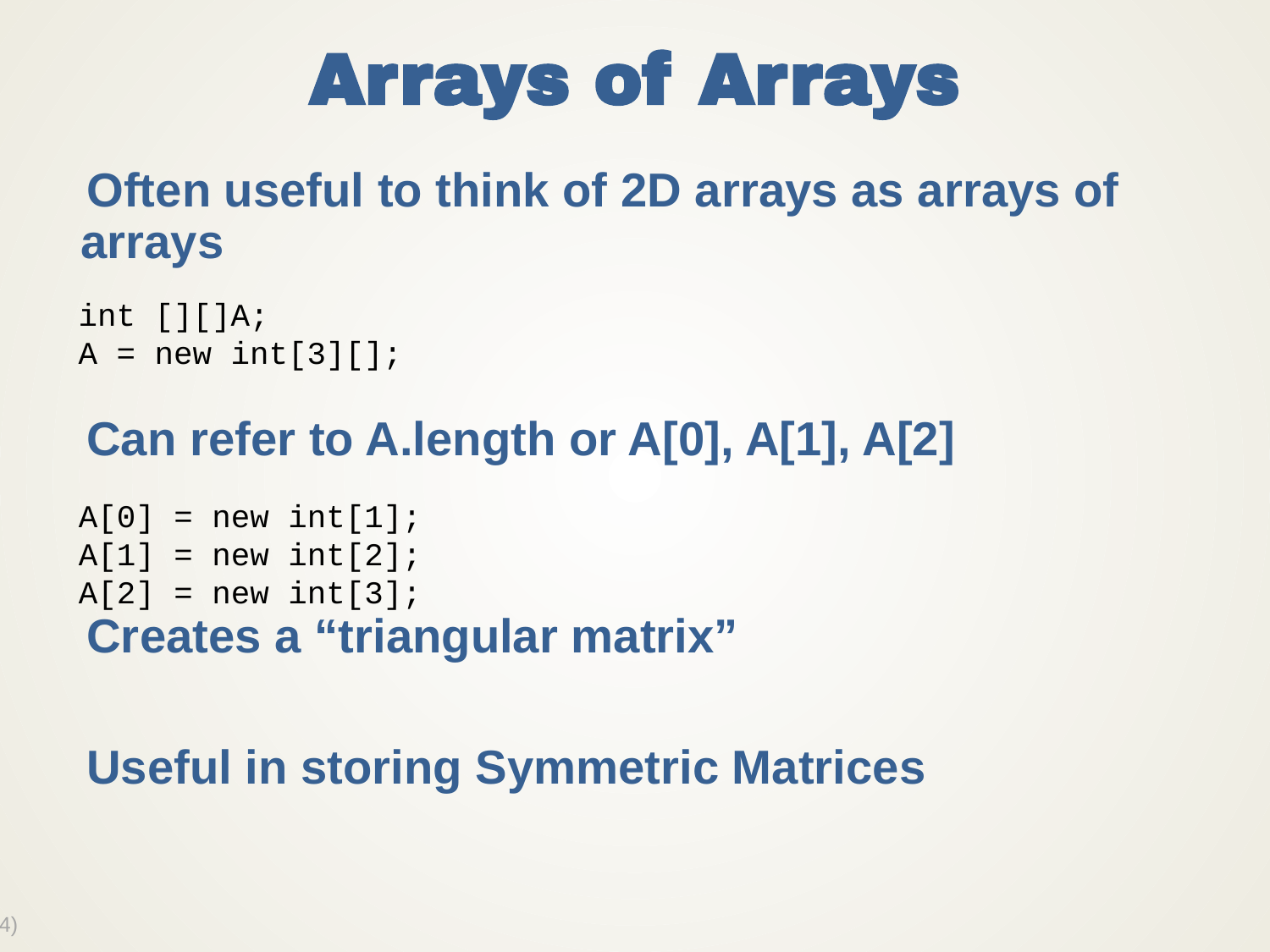

# Arrays of Arrays
Often useful to think of 2D arrays as arrays of arrays

Can refer to A.length or A[0], A[1], A[2]

Creates a “triangular matrix”

Useful in storing Symmetric Matrices

int [][]A;
A = new int[3][];
A[0] = new int[1];
A[1] = new int[2];
A[2] = new int[3];